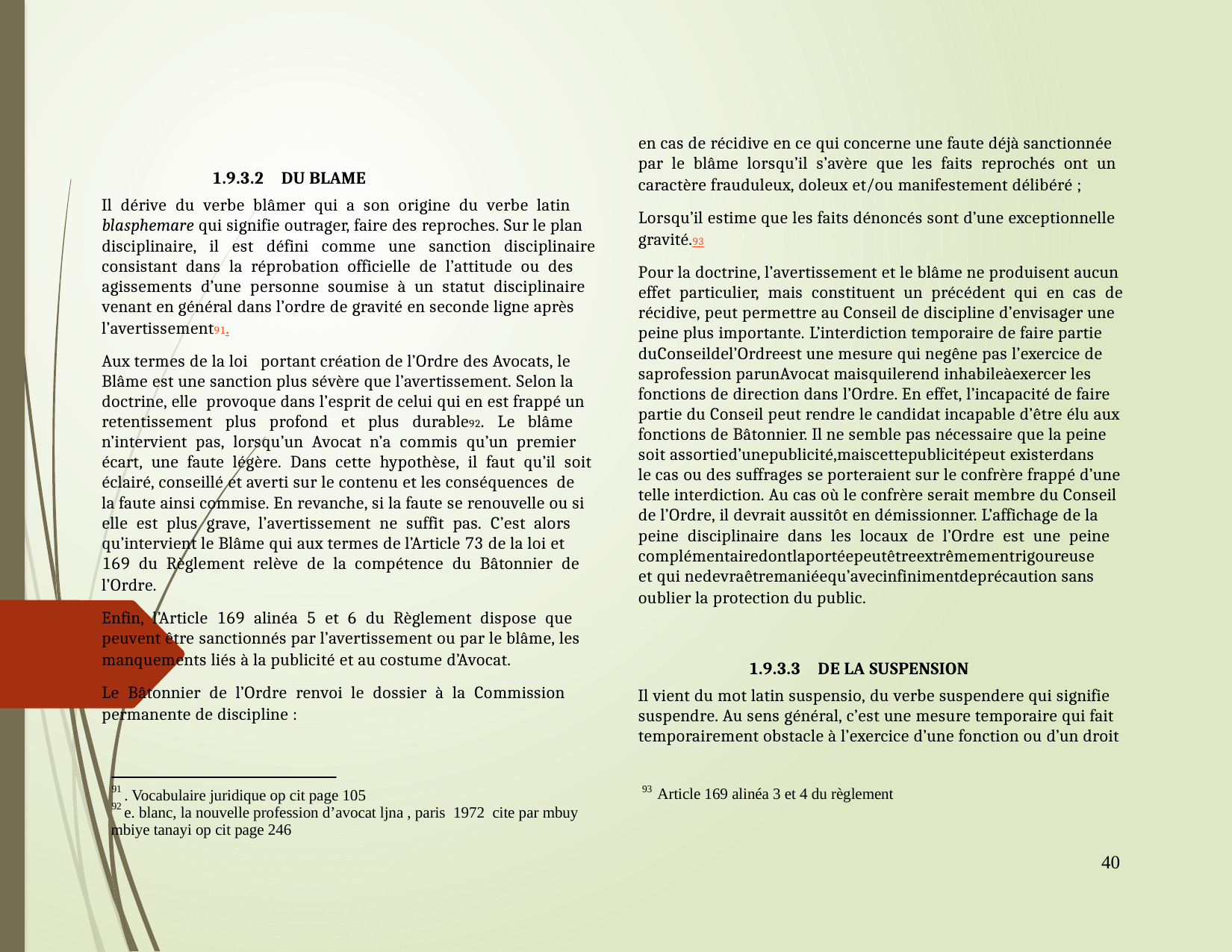

en cas de récidive en ce qui concerne une faute déjà sanctionnée
par  le  blâme  lorsqu’il  s’avère  que  les  faits  reprochés  ont  un
caractère frauduleux, doleux et/ou manifestement délibéré ;
Lorsqu’il estime que les faits dénoncés sont d’une exceptionnelle
gravité.93
Pour la doctrine, l’avertissement et le blâme ne produisent aucun
effet  particulier,  mais  constituent  un  précédent  qui  en  cas  de
récidive, peut permettre au Conseil de discipline d’envisager une
peine plus importante. L’interdiction temporaire de faire partie
duConseildel’Ordreest une mesure qui negêne pas l’exercice de
saprofession parunAvocat maisquilerend inhabileàexercer les
fonctions de direction dans l’Ordre. En effet, l’incapacité de faire
partie du Conseil peut rendre le candidat incapable d’être élu aux
fonctions de Bâtonnier. Il ne semble pas nécessaire que la peine
soit assortied’unepublicité,maiscettepublicitépeut existerdans
le cas ou des suffrages se porteraient sur le confrère frappé d’une
telle interdiction. Au cas où le confrère serait membre du Conseil
de l’Ordre, il devrait aussitôt en démissionner. L’affichage de la
peine  disciplinaire  dans  les  locaux  de  l’Ordre  est  une  peine
complémentairedontlaportéepeutêtreextrêmementrigoureuse
et qui nedevraêtremaniéequ’avecinfinimentdeprécaution sans
oublier la protection du public.

	1.9.3.3    DE LA SUSPENSION
Il vient du mot latin suspensio, du verbe suspendere qui signifie
suspendre. Au sens général, c’est une mesure temporaire qui fait
temporairement obstacle à l’exercice d’une fonction ou d’un droit
	1.9.3.2    DU BLAME
Il  dérive  du  verbe  blâmer  qui  a  son  origine  du  verbe  latin
blasphemare qui signifie outrager, faire des reproches. Sur le plan
disciplinaire,   il   est   défini   comme   une   sanction   disciplinaire
consistant  dans  la  réprobation  officielle  de  l’attitude  ou  des
agissements  d’une  personne  soumise  à  un  statut  disciplinaire
venant en général dans l’ordre de gravité en seconde ligne après
l’avertissement91.
Aux termes de la loi   portant création de l’Ordre des Avocats, le
Blâme est une sanction plus sévère que l’avertissement. Selon la
doctrine, elle  provoque dans l’esprit de celui qui en est frappé un
retentissement   plus   profond   et   plus   durable92.   Le   blâme
n’intervient  pas,  lorsqu’un  Avocat  n’a  commis  qu’un  premier
écart,  une  faute  légère.  Dans  cette  hypothèse,  il  faut  qu’il  soit
éclairé, conseillé et averti sur le contenu et les conséquences  de
la faute ainsi commise. En revanche, si la faute se renouvelle ou si
elle  est  plus  grave,  l’avertissement  ne  suffit  pas.  C’est  alors
qu’intervient le Blâme qui aux termes de l’Article 73 de la loi et
169  du  Règlement  relève  de  la  compétence  du  Bâtonnier  de
l’Ordre.
Enfin,  l’Article  169  alinéa  5  et  6  du  Règlement  dispose  que
peuvent être sanctionnés par l’avertissement ou par le blâme, les
manquements liés à la publicité et au costume d’Avocat.
Le  Bâtonnier  de  l’Ordre  renvoi  le  dossier  à  la  Commission
permanente de discipline :

91
92
93
Article 169 alinéa 3 et 4 du règlement
. Vocabulaire juridique op cit page 105
e. blanc, la nouvelle profession d’avocat ljna , paris  1972  cite par mbuy
mbiye tanayi op cit page 246
40